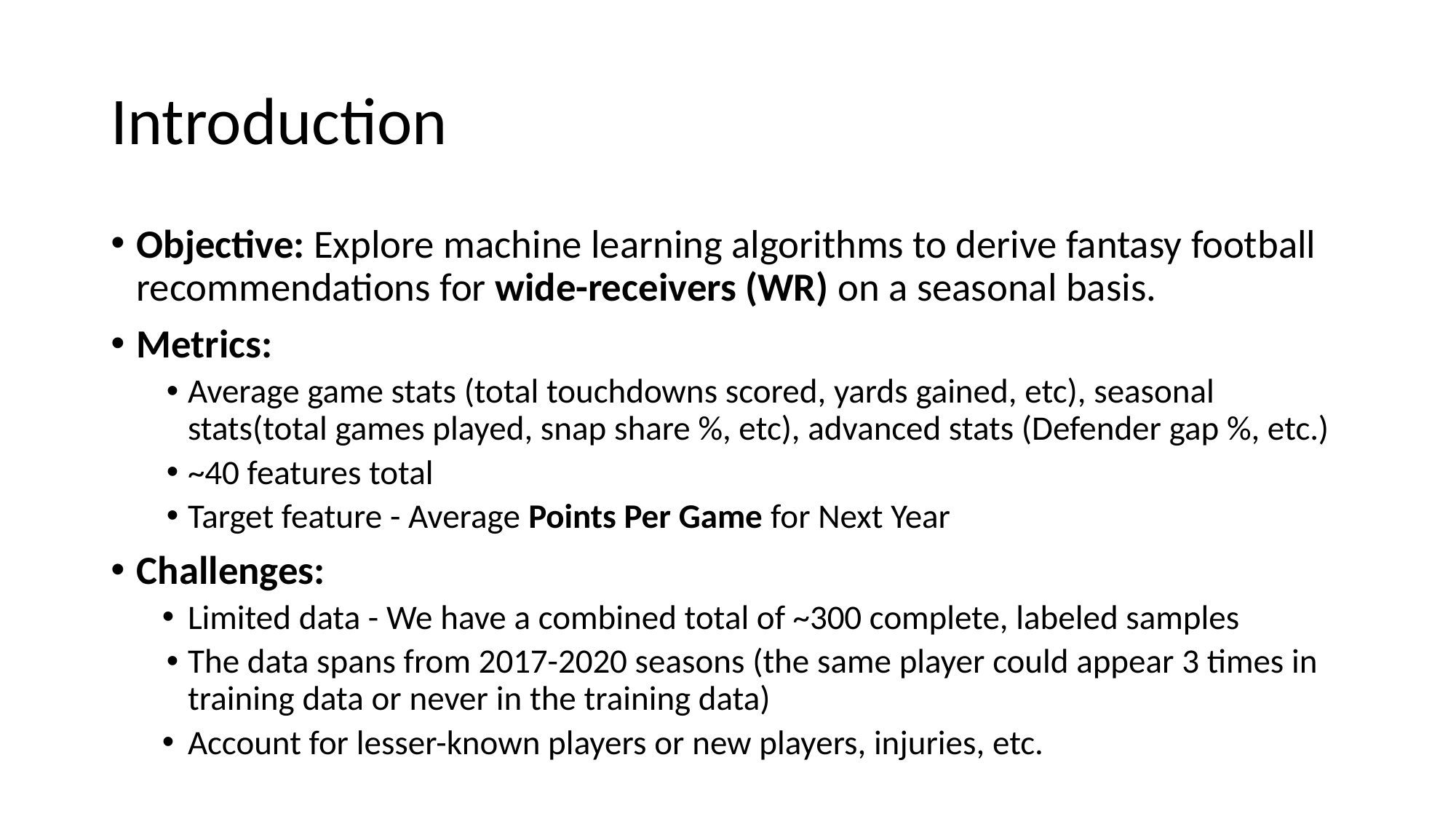

# Introduction
Objective: Explore machine learning algorithms to derive fantasy football recommendations for wide-receivers (WR) on a seasonal basis.
Metrics:
Average game stats (total touchdowns scored, yards gained, etc), seasonal stats(total games played, snap share %, etc), advanced stats (Defender gap %, etc.)
~40 features total
Target feature - Average Points Per Game for Next Year
Challenges:
Limited data - We have a combined total of ~300 complete, labeled samples
The data spans from 2017-2020 seasons (the same player could appear 3 times in training data or never in the training data)
Account for lesser-known players or new players, injuries, etc.